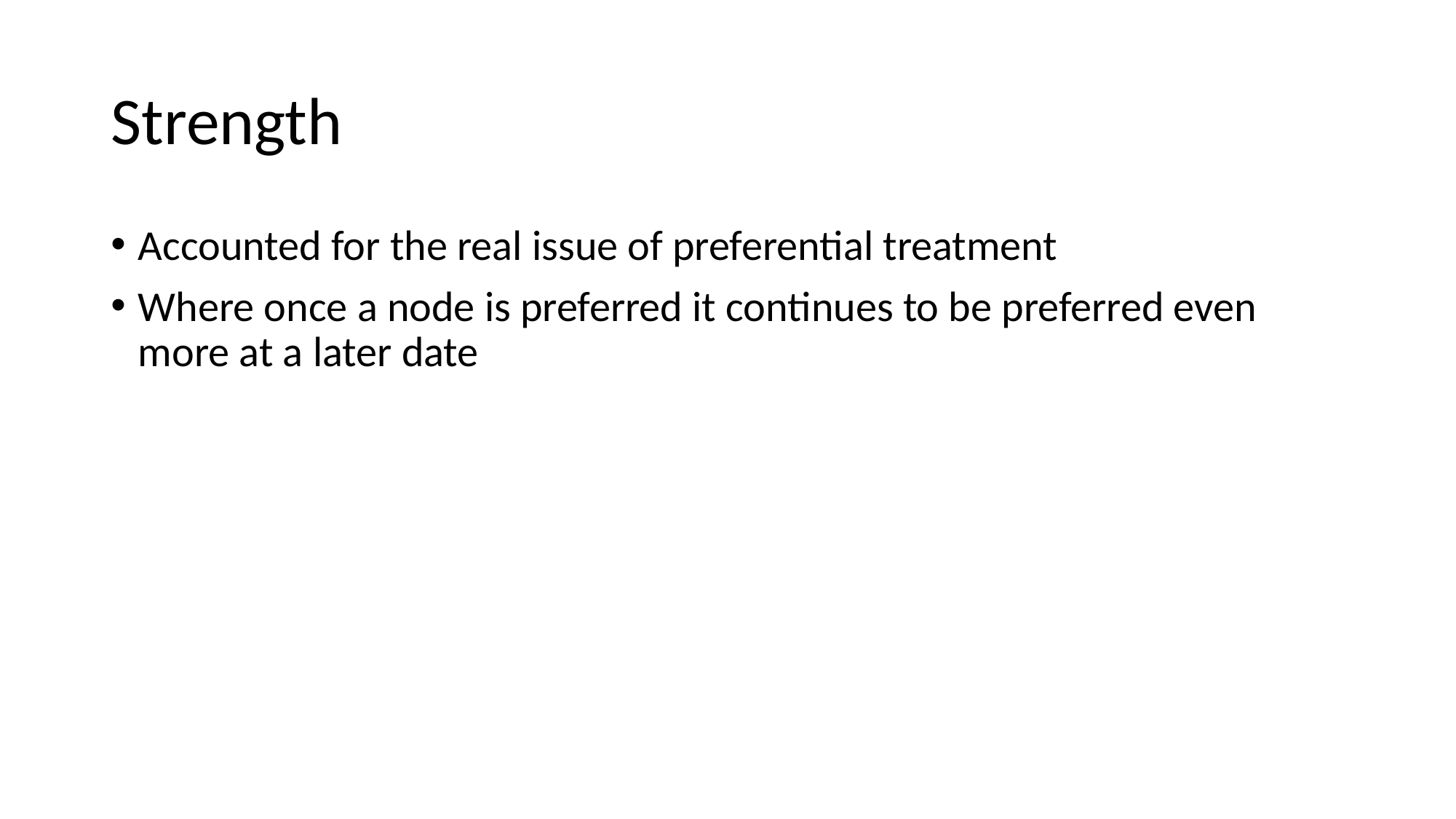

# Strength
Accounted for the real issue of preferential treatment
Where once a node is preferred it continues to be preferred even more at a later date